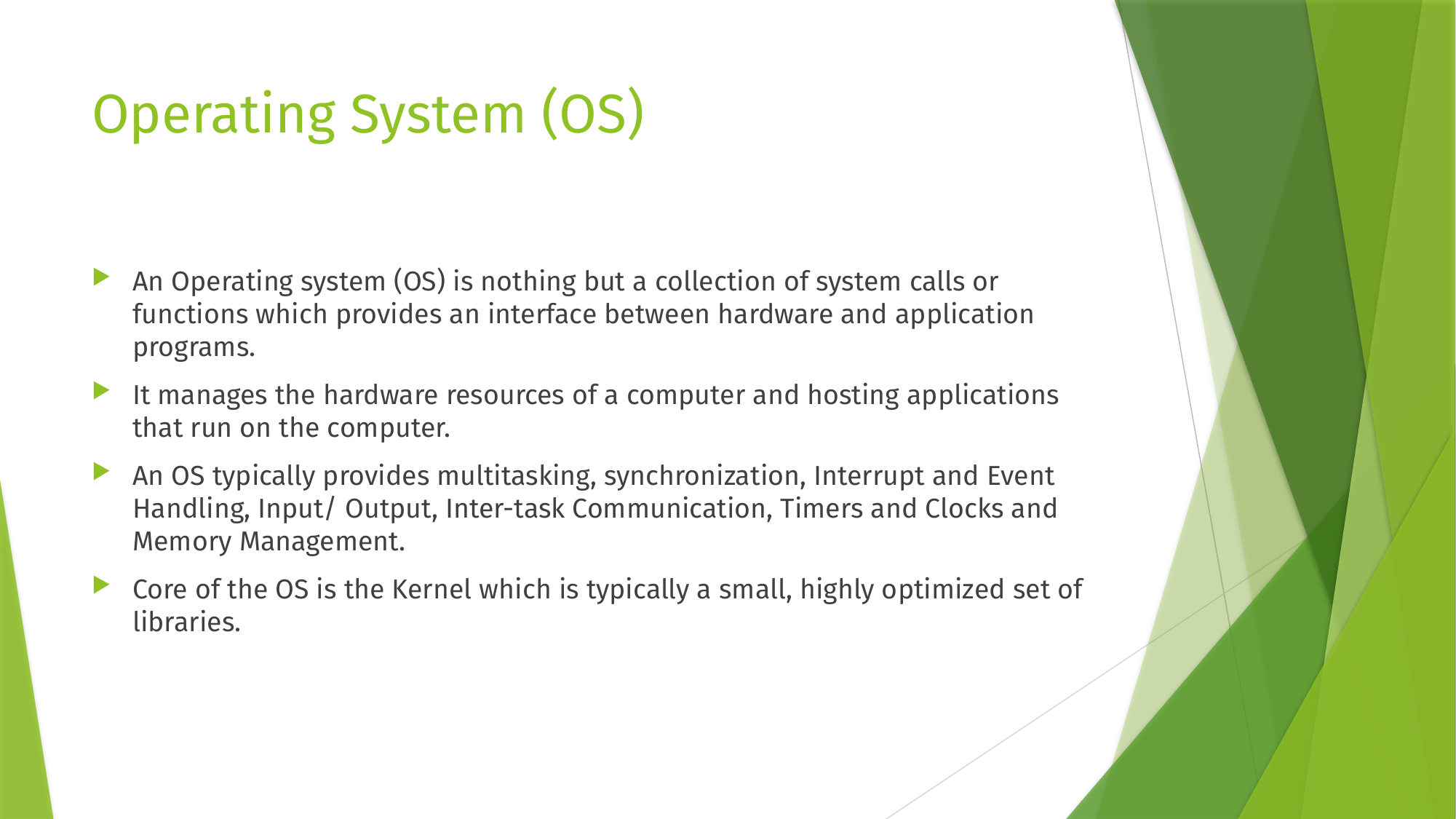

# Operating System (OS)
An Operating system (OS) is nothing but a collection of system calls or functions which provides an interface between hardware and application programs.
It manages the hardware resources of a computer and hosting applications that run on the computer.
An OS typically provides multitasking, synchronization, Interrupt and Event Handling, Input/ Output, Inter-task Communication, Timers and Clocks and Memory Management.
Core of the OS is the Kernel which is typically a small, highly optimized set of libraries.